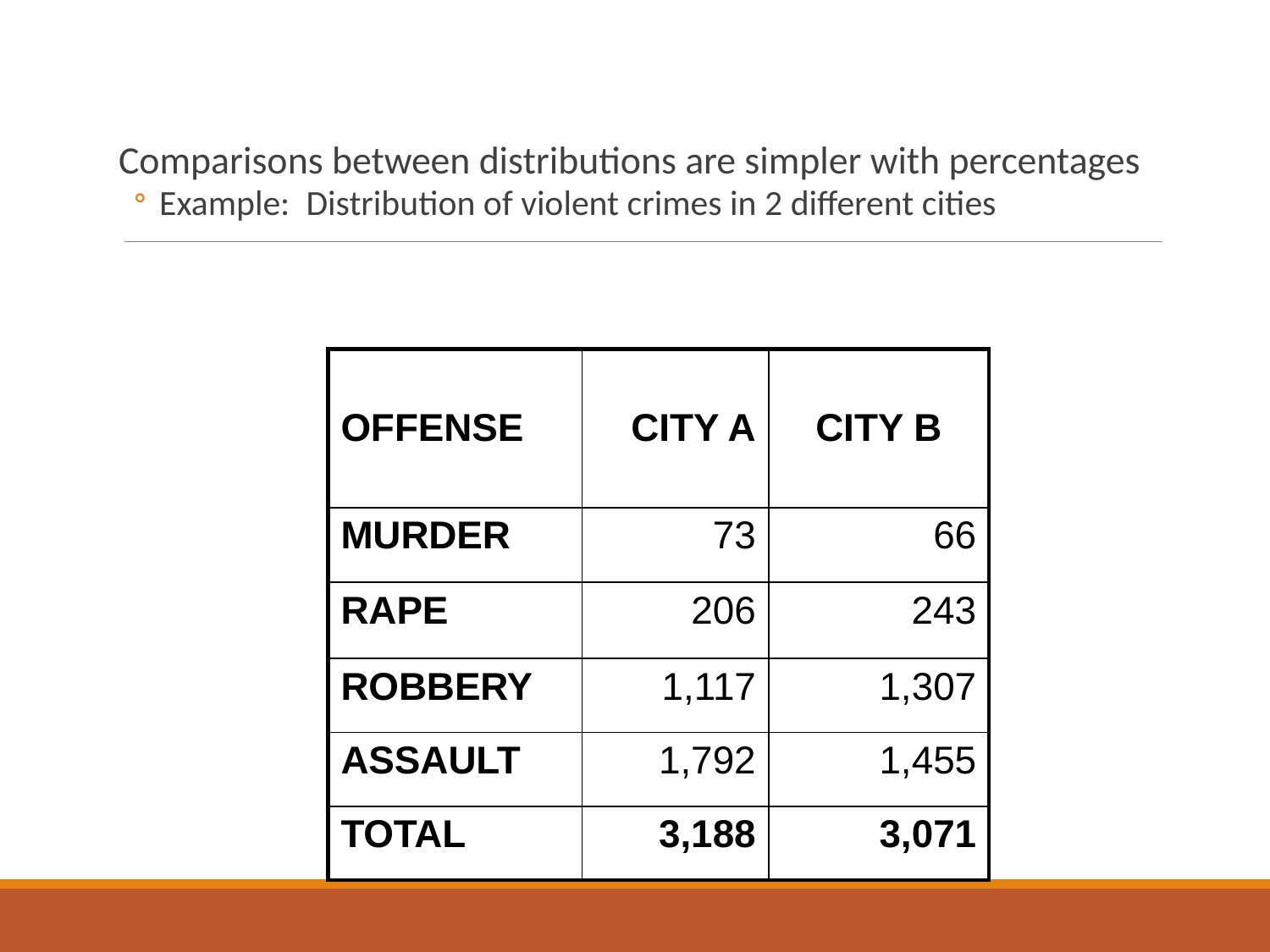

Comparisons between distributions are simpler with percentages
Example:  Distribution of violent crimes in 2 different cities

| OFFENSE | CITY A | CITY B |
| --- | --- | --- |
| MURDER | 73 | 66 |
| RAPE | 206 | 243 |
| ROBBERY | 1,117 | 1,307 |
| ASSAULT | 1,792 | 1,455 |
| TOTAL | 3,188 | 3,071 |